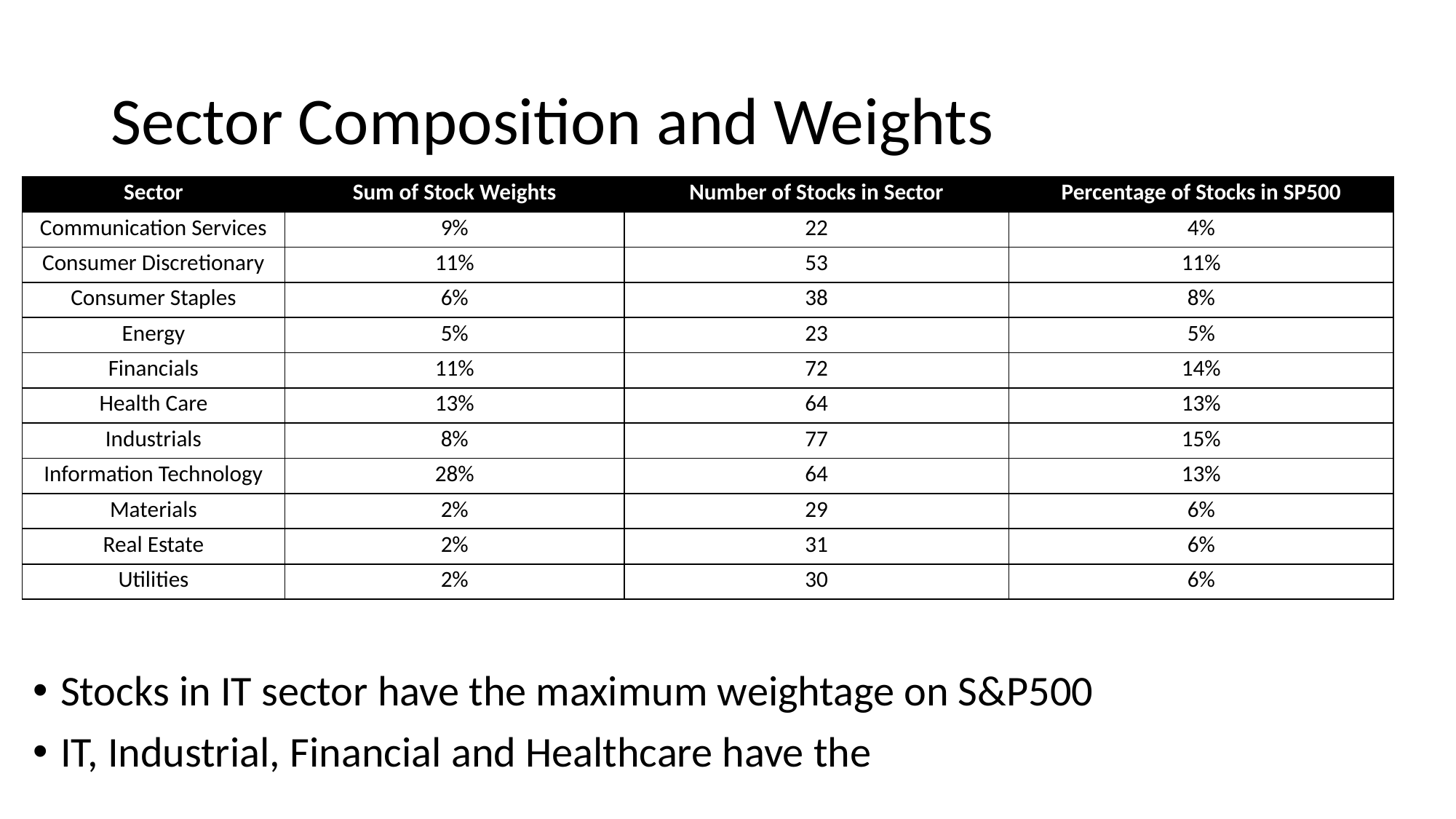

# Sector Composition and Weights
| Sector | Sum of Stock Weights | Number of Stocks in Sector | Percentage of Stocks in SP500 |
| --- | --- | --- | --- |
| Communication Services | 9% | 22 | 4% |
| Consumer Discretionary | 11% | 53 | 11% |
| Consumer Staples | 6% | 38 | 8% |
| Energy | 5% | 23 | 5% |
| Financials | 11% | 72 | 14% |
| Health Care | 13% | 64 | 13% |
| Industrials | 8% | 77 | 15% |
| Information Technology | 28% | 64 | 13% |
| Materials | 2% | 29 | 6% |
| Real Estate | 2% | 31 | 6% |
| Utilities | 2% | 30 | 6% |
Stocks in IT sector have the maximum weightage on S&P500
IT, Industrial, Financial and Healthcare have the